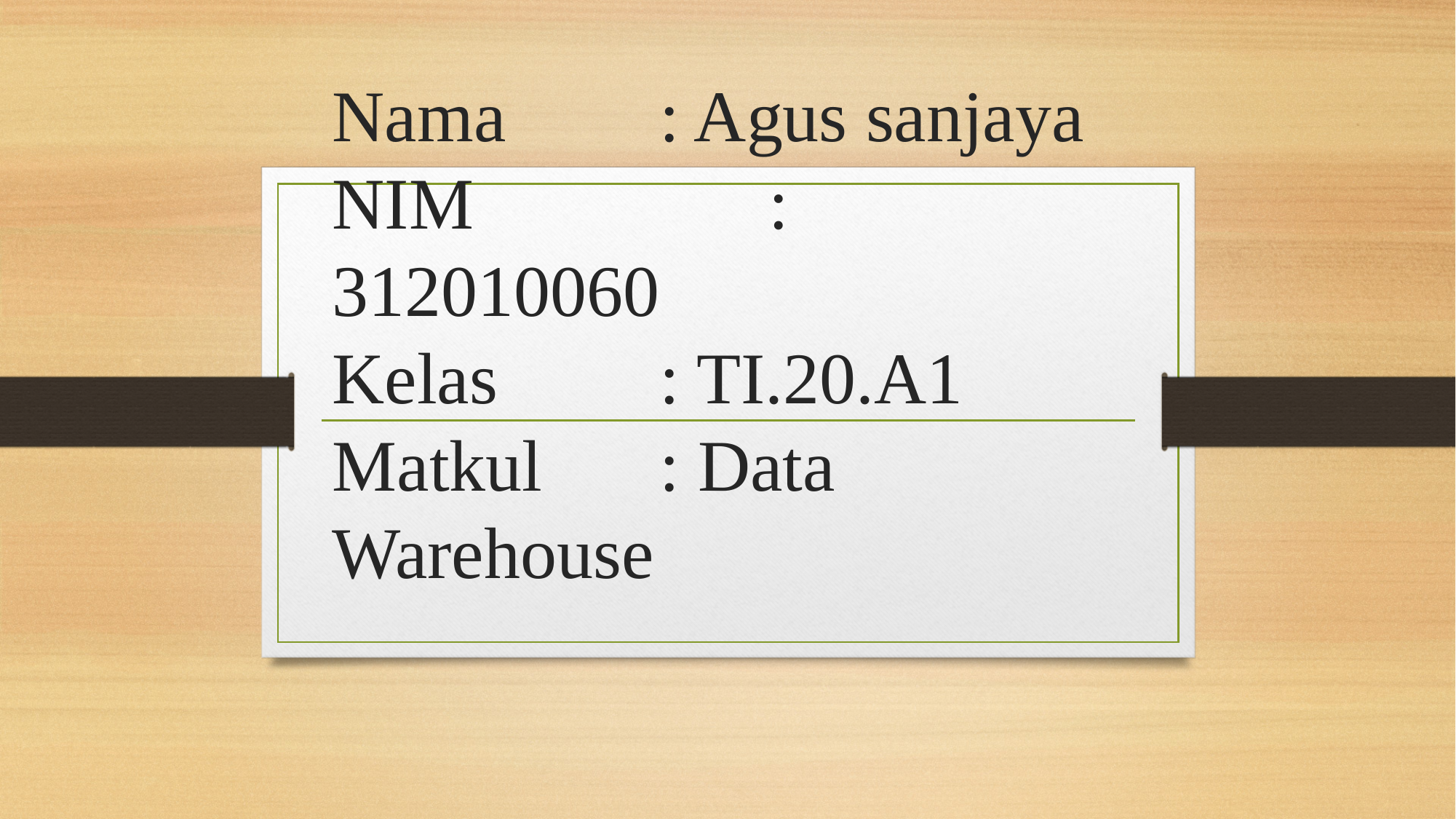

# Nama 		: Agus sanjaya NIM 			: 312010060 Kelas 		: TI.20.A1 Matkul 	: Data Warehouse